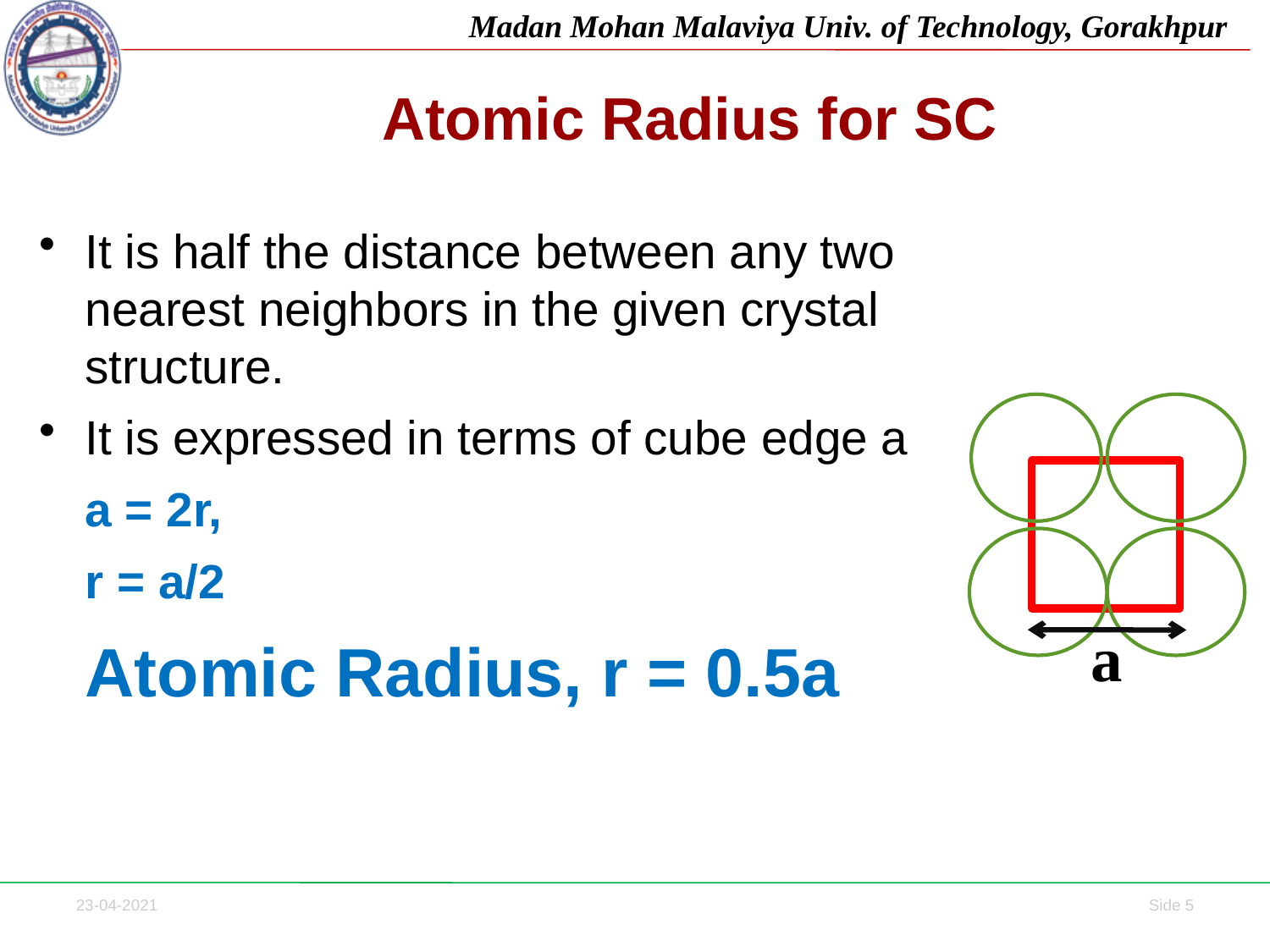

# Atomic Radius for SC
It is half the distance between any two nearest neighbors in the given crystal structure.
It is expressed in terms of cube edge a
		a = 2r,
		r = a/2
		Atomic Radius, r = 0.5a

a